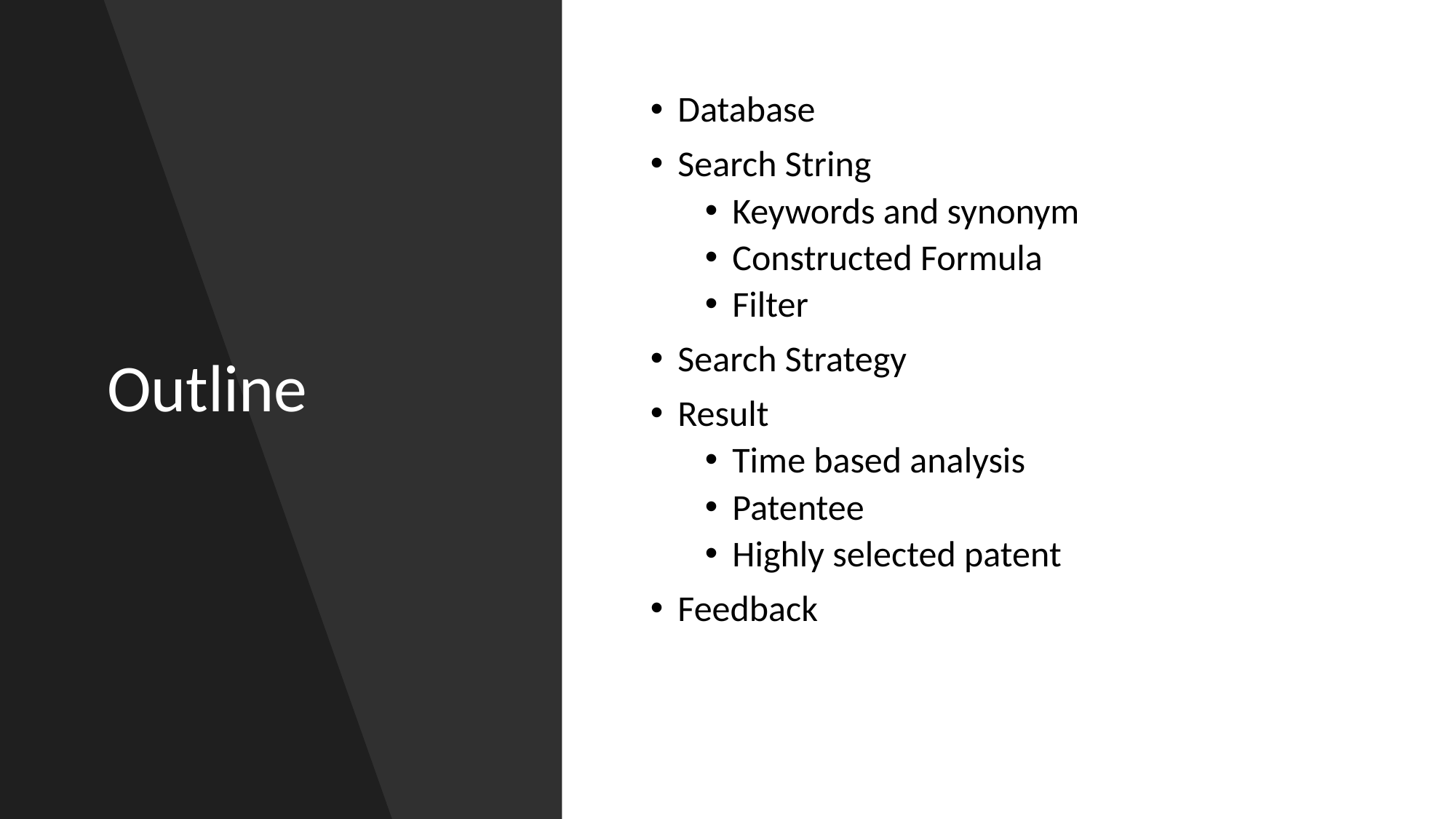

# Outline
Database
Search String
Keywords and synonym
Constructed Formula
Filter
Search Strategy
Result
Time based analysis
Patentee
Highly selected patent
Feedback